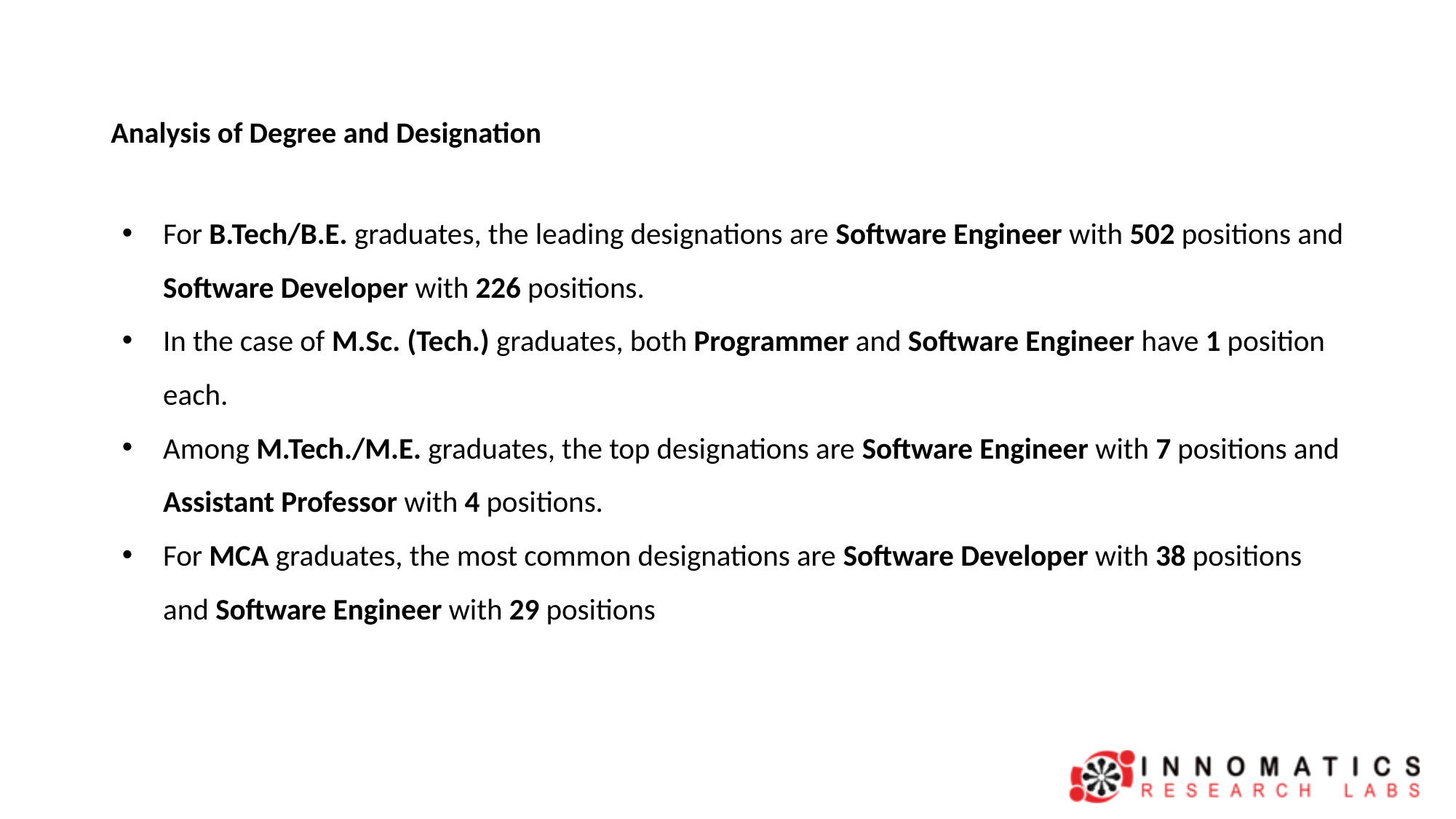

Analysis of Degree and Designation

For B.Tech/B.E. graduates, the leading designations are Software Engineer with 502 positions and Software Developer with 226 positions.
In the case of M.Sc. (Tech.) graduates, both Programmer and Software Engineer have 1 position each.
Among M.Tech./M.E. graduates, the top designations are Software Engineer with 7 positions and Assistant Professor with 4 positions.
For MCA graduates, the most common designations are Software Developer with 38 positions and Software Engineer with 29 positions